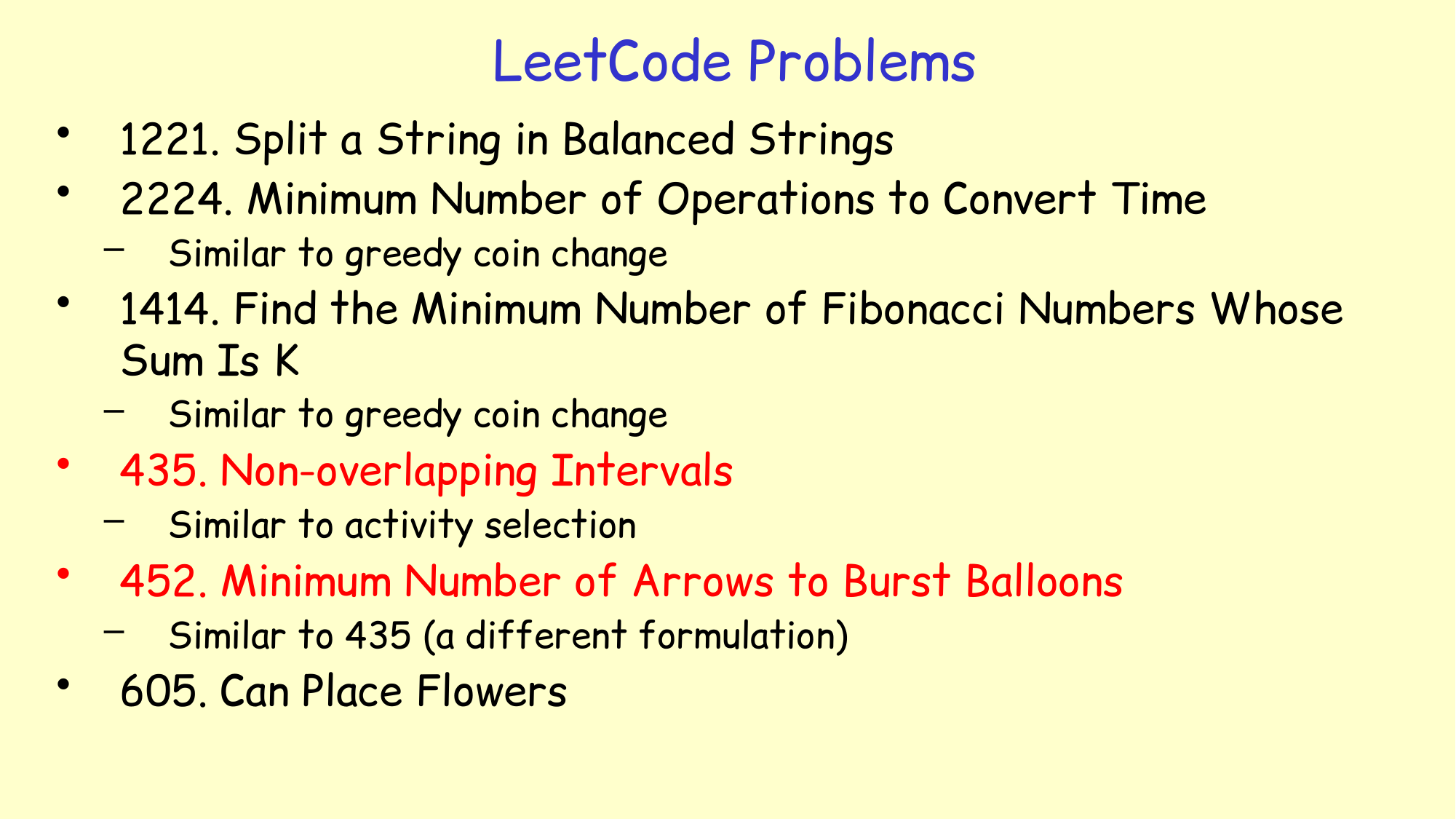

# LeetCode Problems
1221. Split a String in Balanced Strings
2224. Minimum Number of Operations to Convert Time
Similar to greedy coin change
1414. Find the Minimum Number of Fibonacci Numbers Whose Sum Is K
Similar to greedy coin change
435. Non-overlapping Intervals
Similar to activity selection
452. Minimum Number of Arrows to Burst Balloons
Similar to 435 (a different formulation)
605. Can Place Flowers